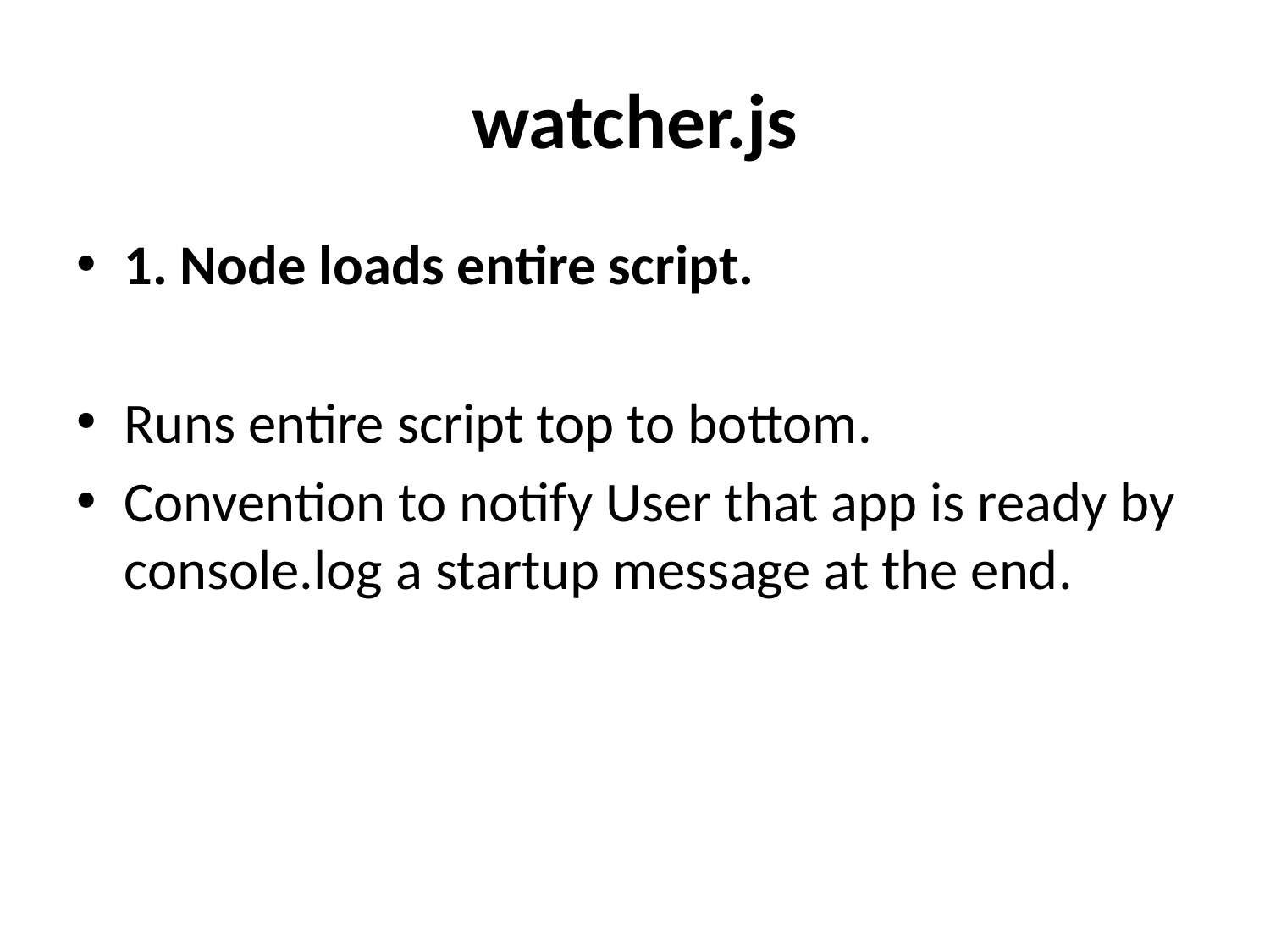

# watcher.js
1. Node loads entire script.

Runs entire script top to bottom.
Convention to notify User that app is ready by console.log a startup message at the end.